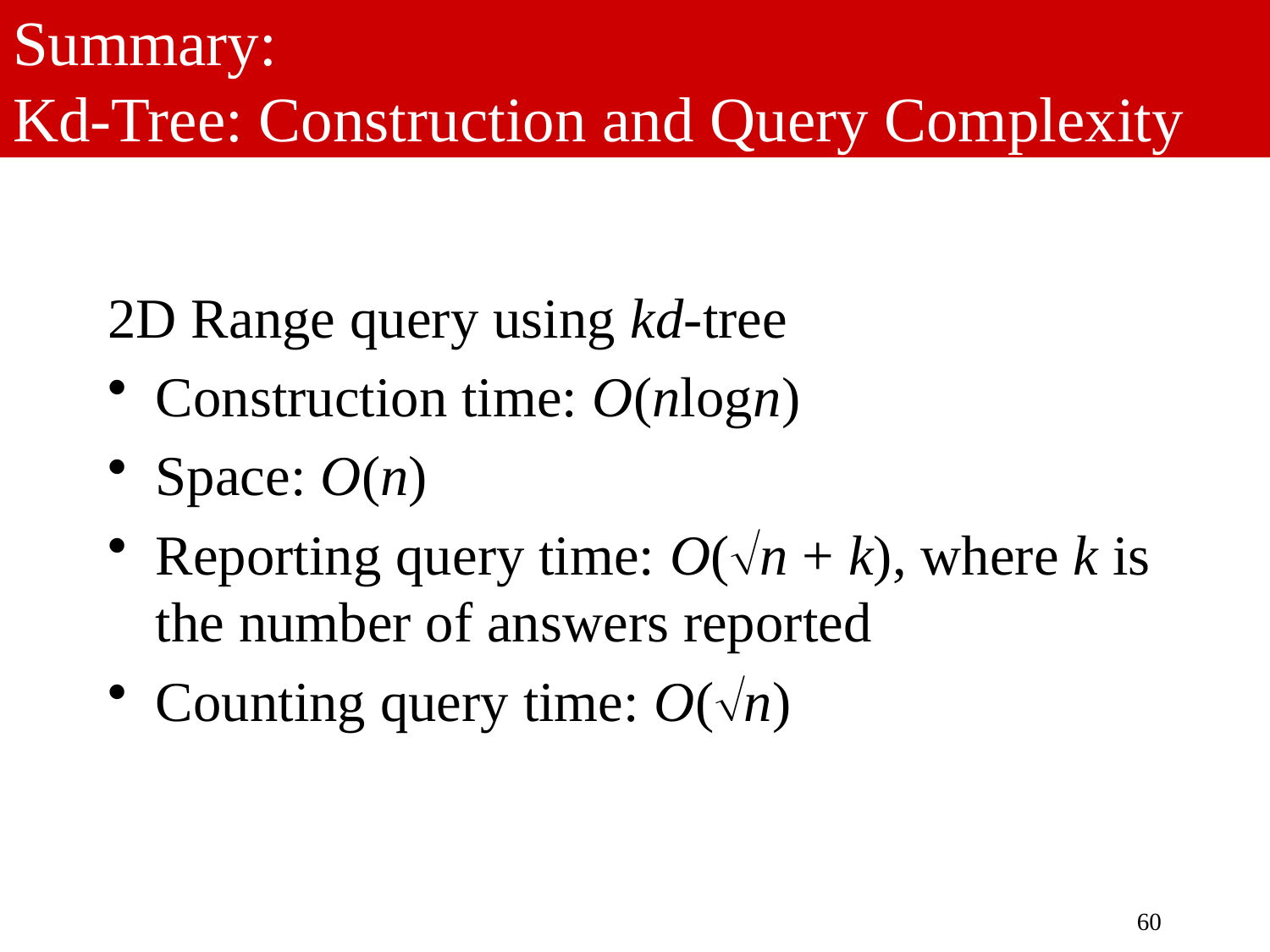

# Summary: Kd-Tree: Construction and Query Complexity
2D Range query using kd-tree
Construction time: O(nlogn)
Space: O(n)
Reporting query time: O(√n + k), where k is the number of answers reported
Counting query time: O(√n)

60